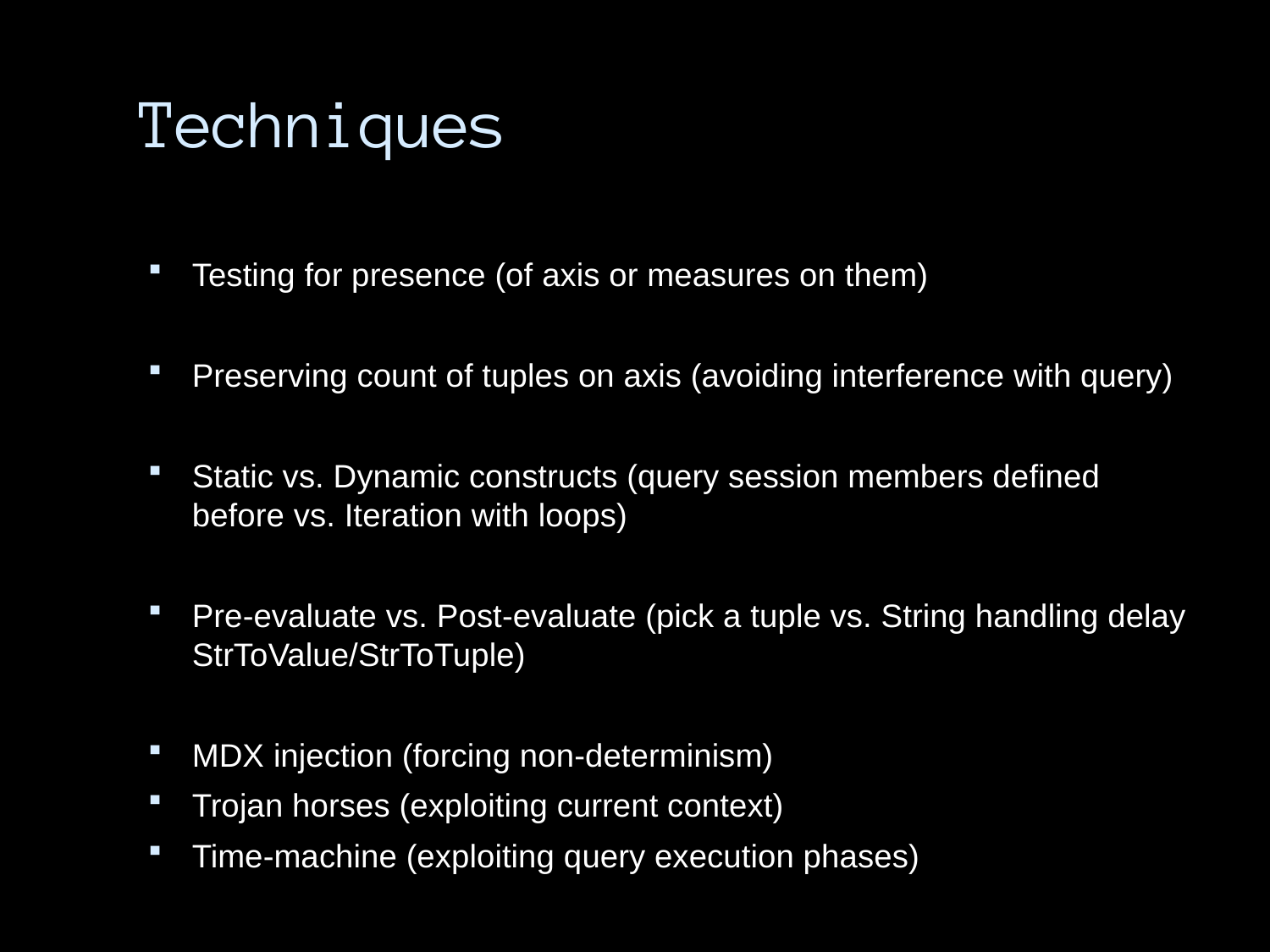

# Techniques
Testing for presence (of axis or measures on them)

Preserving count of tuples on axis (avoiding interference with query)

Static vs. Dynamic constructs (query session members defined before vs. Iteration with loops)

Pre-evaluate vs. Post-evaluate (pick a tuple vs. String handling delay StrToValue/StrToTuple)

MDX injection (forcing non-determinism)
Trojan horses (exploiting current context)
Time-machine (exploiting query execution phases)